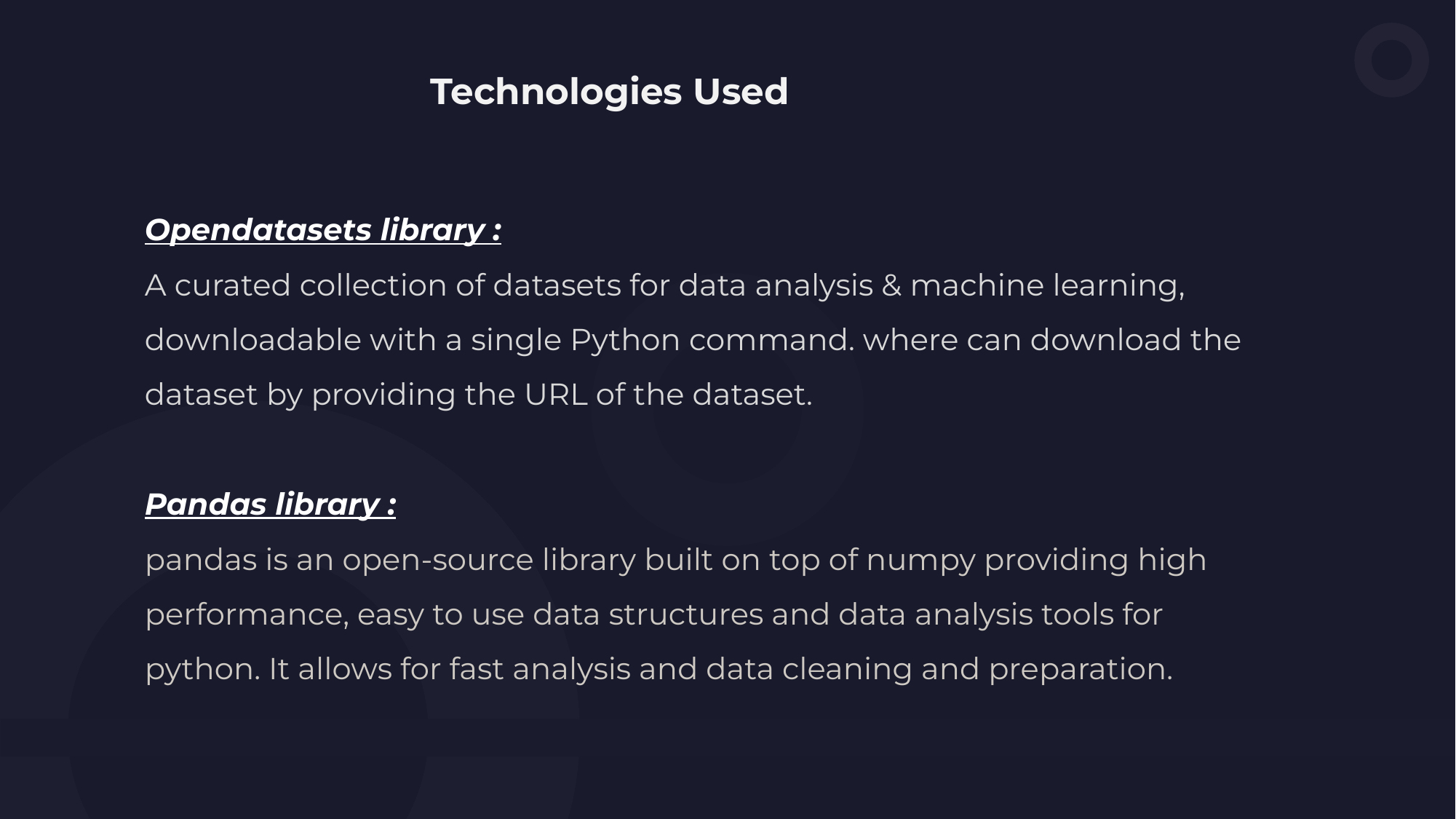

Technologies Used
Opendatasets library :
A curated collection of datasets for data analysis & machine learning, downloadable with a single Python command. where can download the dataset by providing the URL of the dataset.

Pandas library :
pandas is an open-source library built on top of numpy providing high performance, easy to use data structures and data analysis tools for python. It allows for fast analysis and data cleaning and preparation.